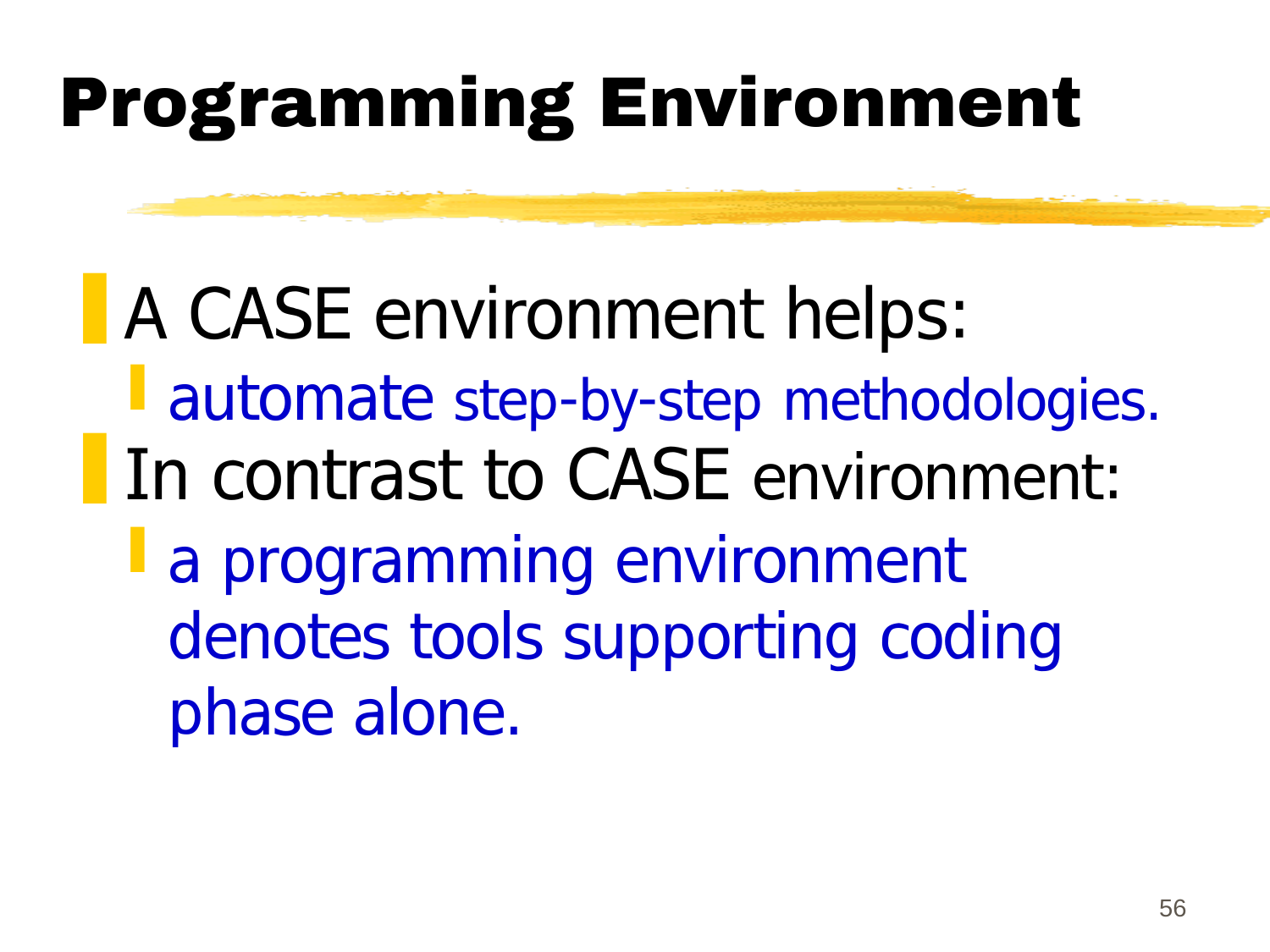

# Programming Environment
A CASE environment helps:
automate step-by-step methodologies.
In contrast to CASE environment:
a programming environment denotes tools supporting coding phase alone.
56